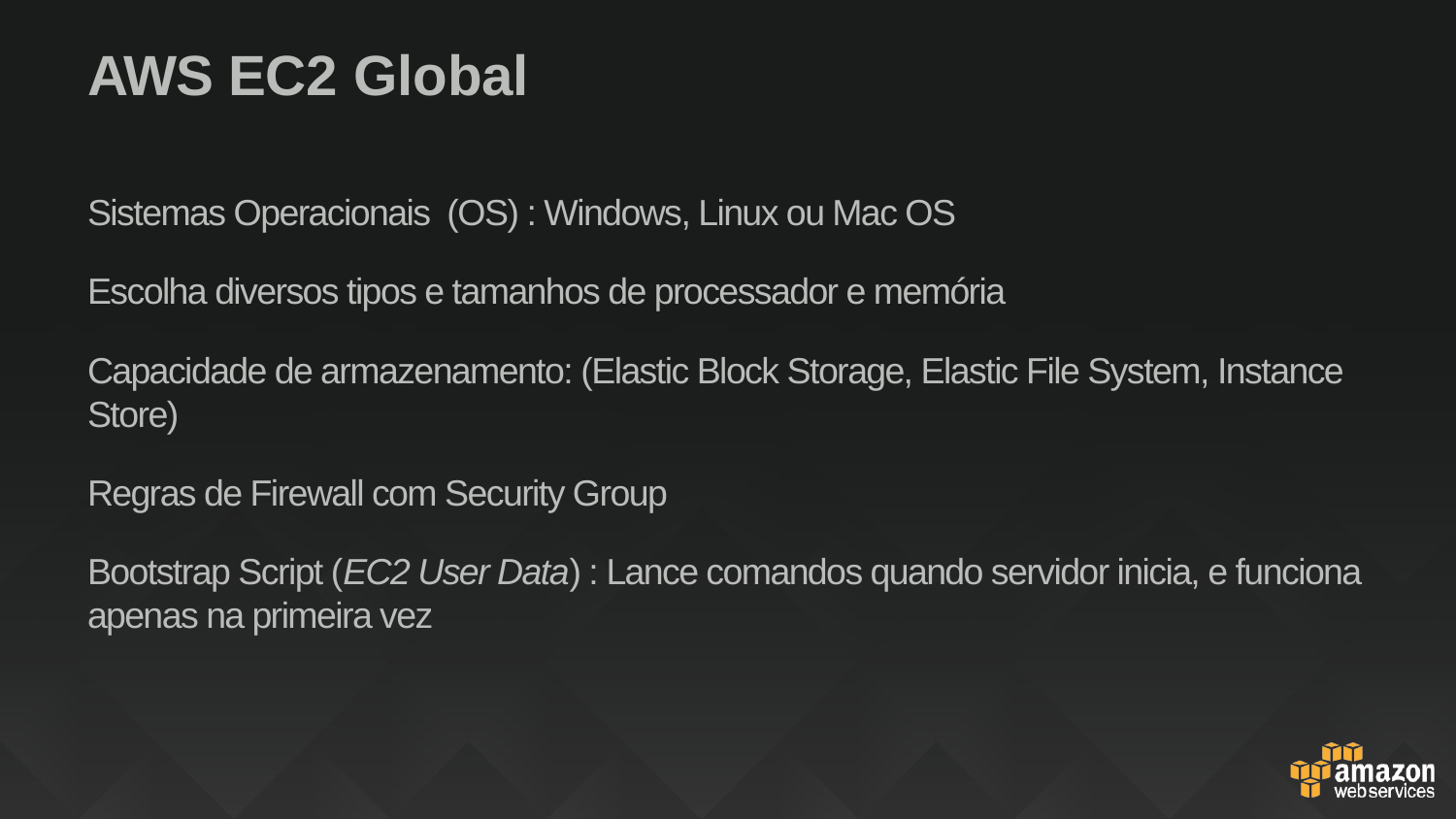

# AWS EC2 Global
Sistemas Operacionais  (OS) : Windows, Linux ou Mac OS
Escolha diversos tipos e tamanhos de processador e memória
Capacidade de armazenamento: (Elastic Block Storage, Elastic File System, Instance Store)
Regras de Firewall com Security Group
Bootstrap Script (EC2 User Data) : Lance comandos quando servidor inicia, e funciona apenas na primeira vez